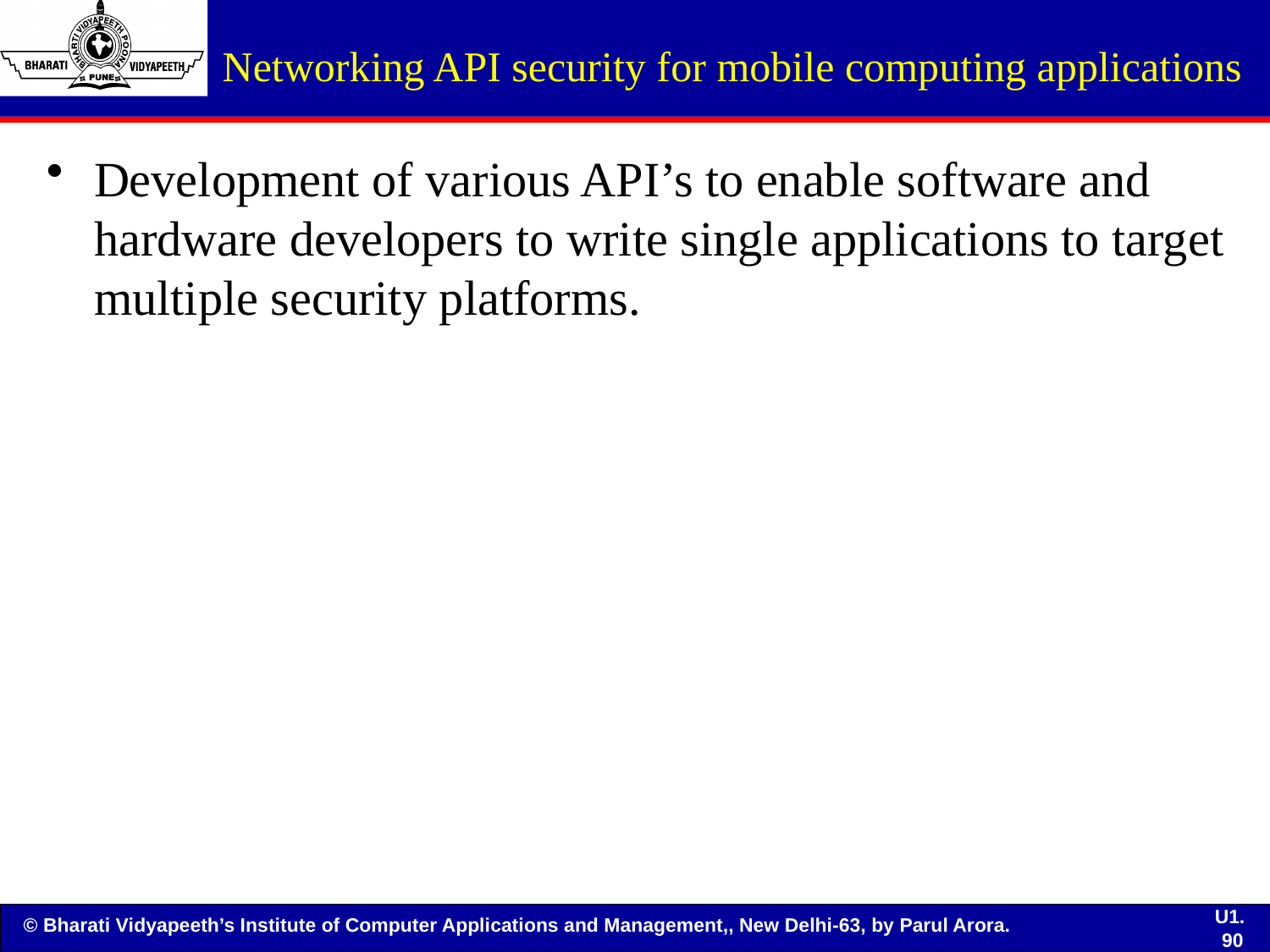

# Networking API security for mobile computing applications
Development of various API’s to enable software and hardware developers to write single applications to target multiple security platforms.